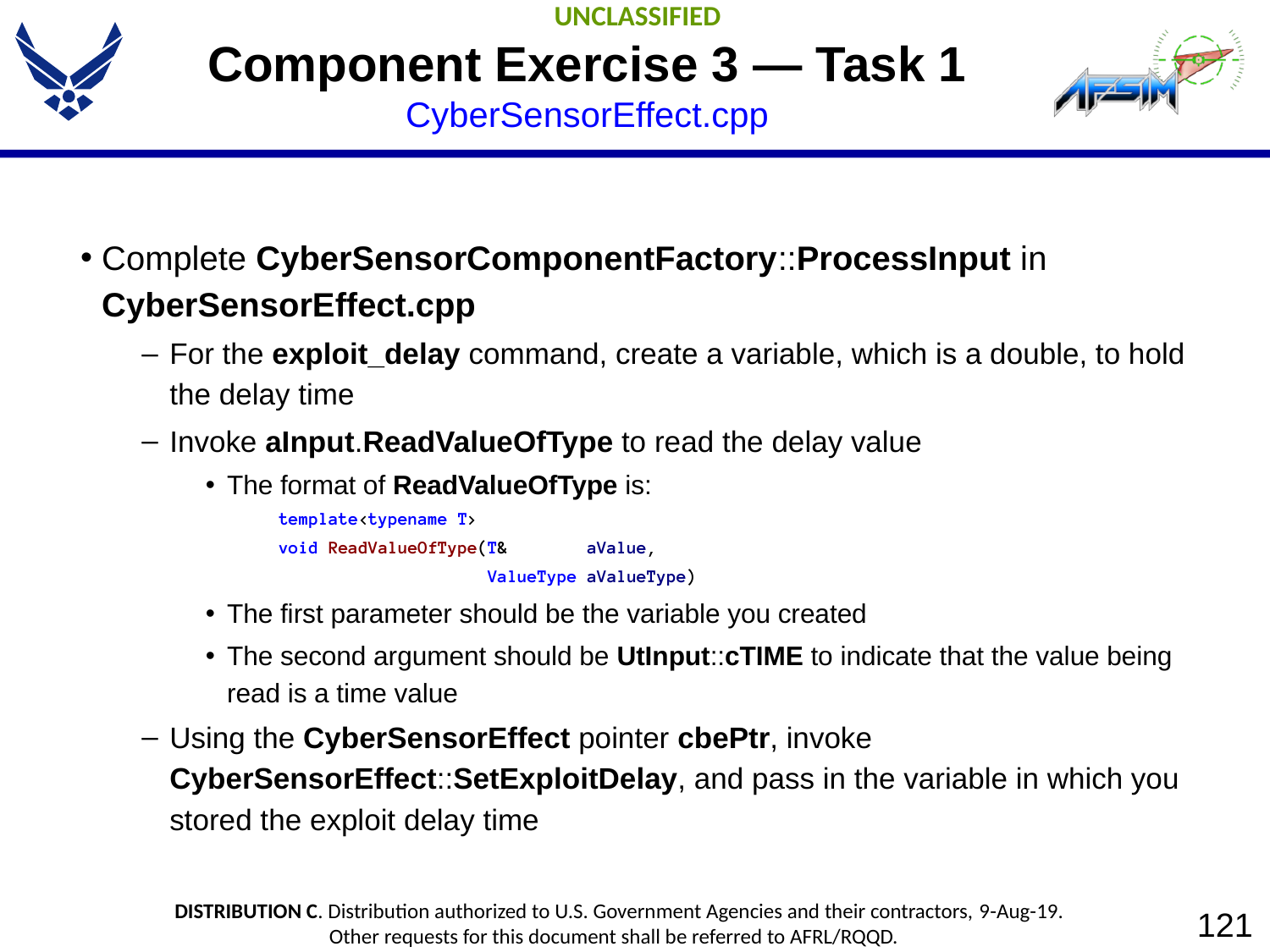

# Component Exercise 3 — Task 1 CyberSensorEffect.cpp
Complete CyberSensorComponentFactory::ProcessInput in CyberSensorEffect.cpp
For the exploit_delay command, create a variable, which is a double, to hold the delay time
Invoke aInput.ReadValueOfType to read the delay value
The format of ReadValueOfType is:
template<typename T>
void ReadValueOfType(T&        aValue,
                     ValueType aValueType)
The first parameter should be the variable you created
The second argument should be UtInput::cTIME to indicate that the value being read is a time value
Using the CyberSensorEffect pointer cbePtr, invoke CyberSensorEffect::SetExploitDelay, and pass in the variable in which you stored the exploit delay time